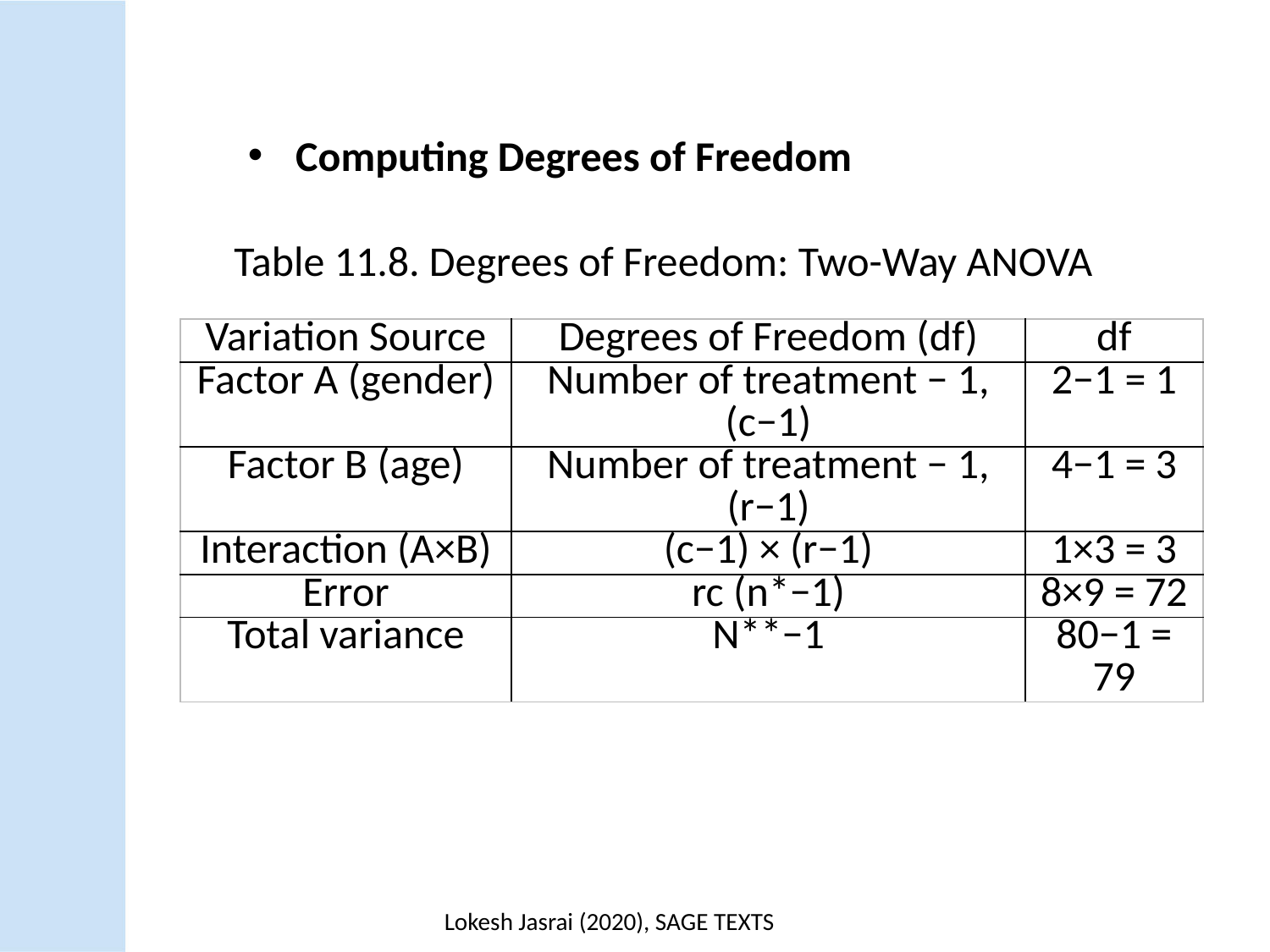

Computing Degrees of Freedom
Table 11.8. Degrees of Freedom: Two-Way ANOVA
| Variation Source | Degrees of Freedom (df) | df |
| --- | --- | --- |
| Factor A (gender) | Number of treatment − 1, (c−1) | 2−1 = 1 |
| Factor B (age) | Number of treatment − 1, (r−1) | 4−1 = 3 |
| Interaction (A×B) | (c−1) × (r−1) | 1×3 = 3 |
| Error | rc (n\*−1) | 8×9 = 72 |
| Total variance | N\*\*−1 | 80−1 = 79 |
Lokesh Jasrai (2020), SAGE TEXTS